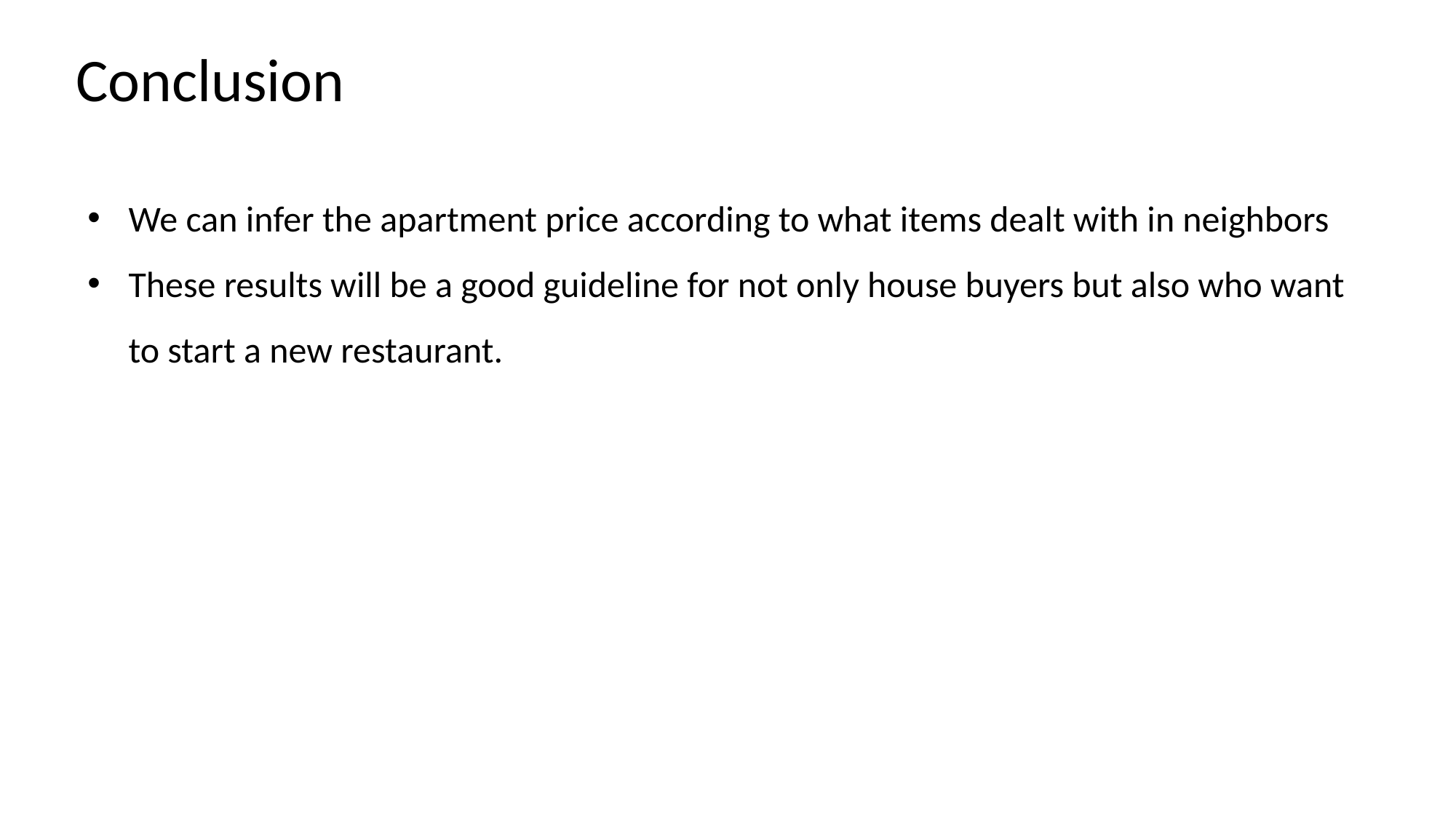

# Conclusion
We can infer the apartment price according to what items dealt with in neighbors
These results will be a good guideline for not only house buyers but also who want to start a new restaurant.